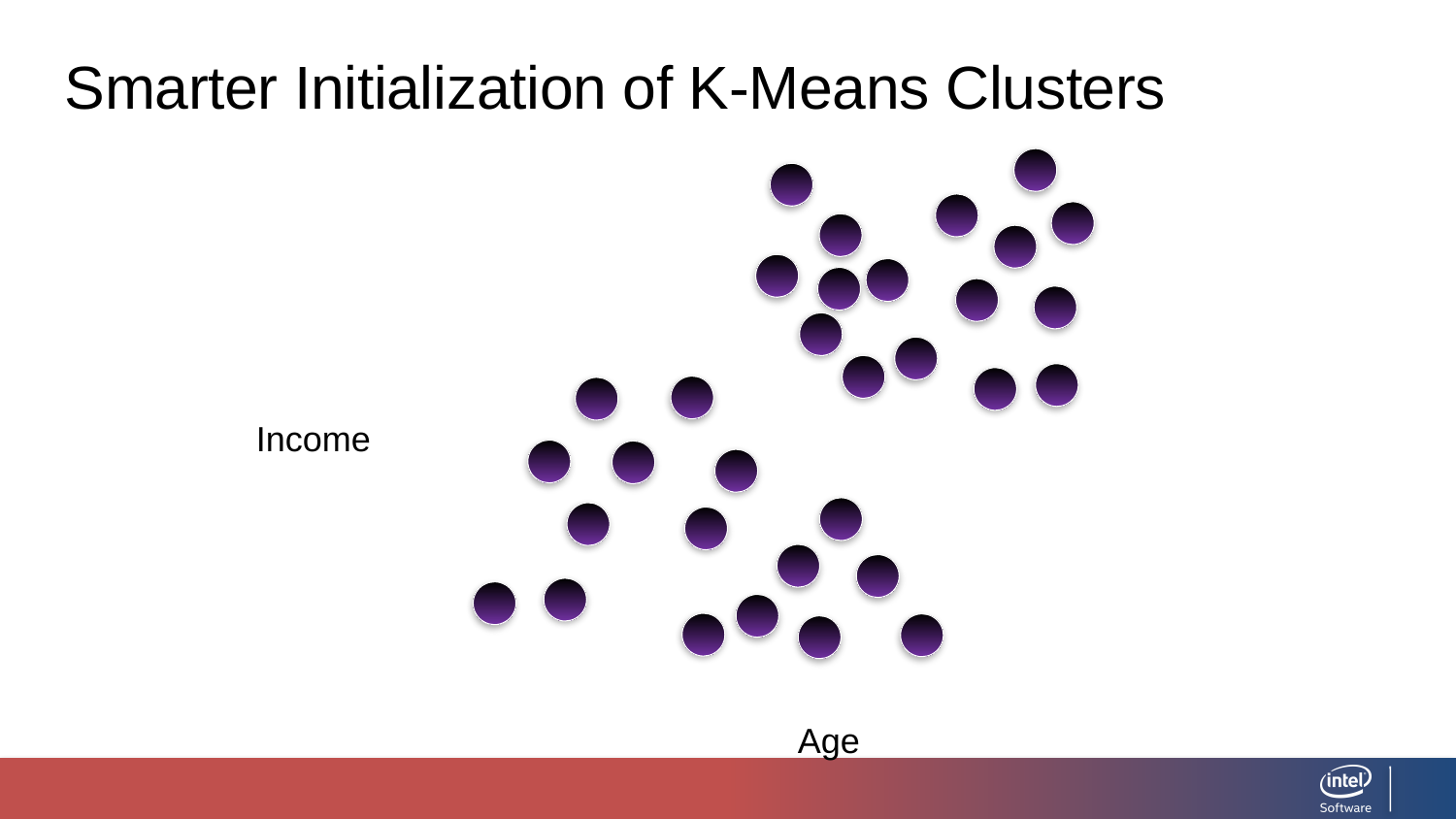

Smarter Initialization of K-Means Clusters

Income

Age